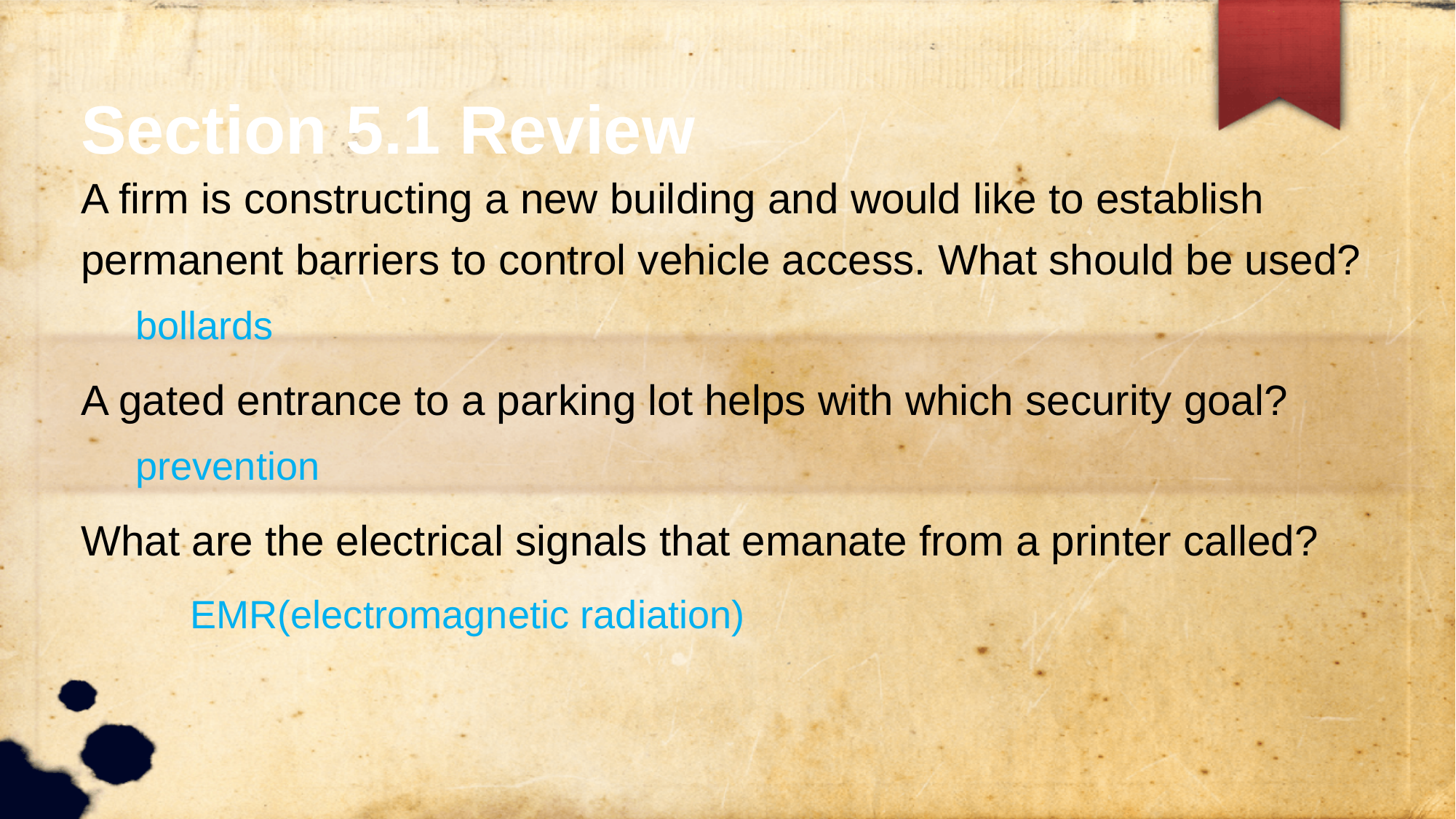

Section 5.1 Review
A firm is constructing a new building and would like to establish permanent barriers to control vehicle access. What should be used?
bollards
A gated entrance to a parking lot helps with which security goal?
prevention
What are the electrical signals that emanate from a printer called?
	EMR(electromagnetic radiation)